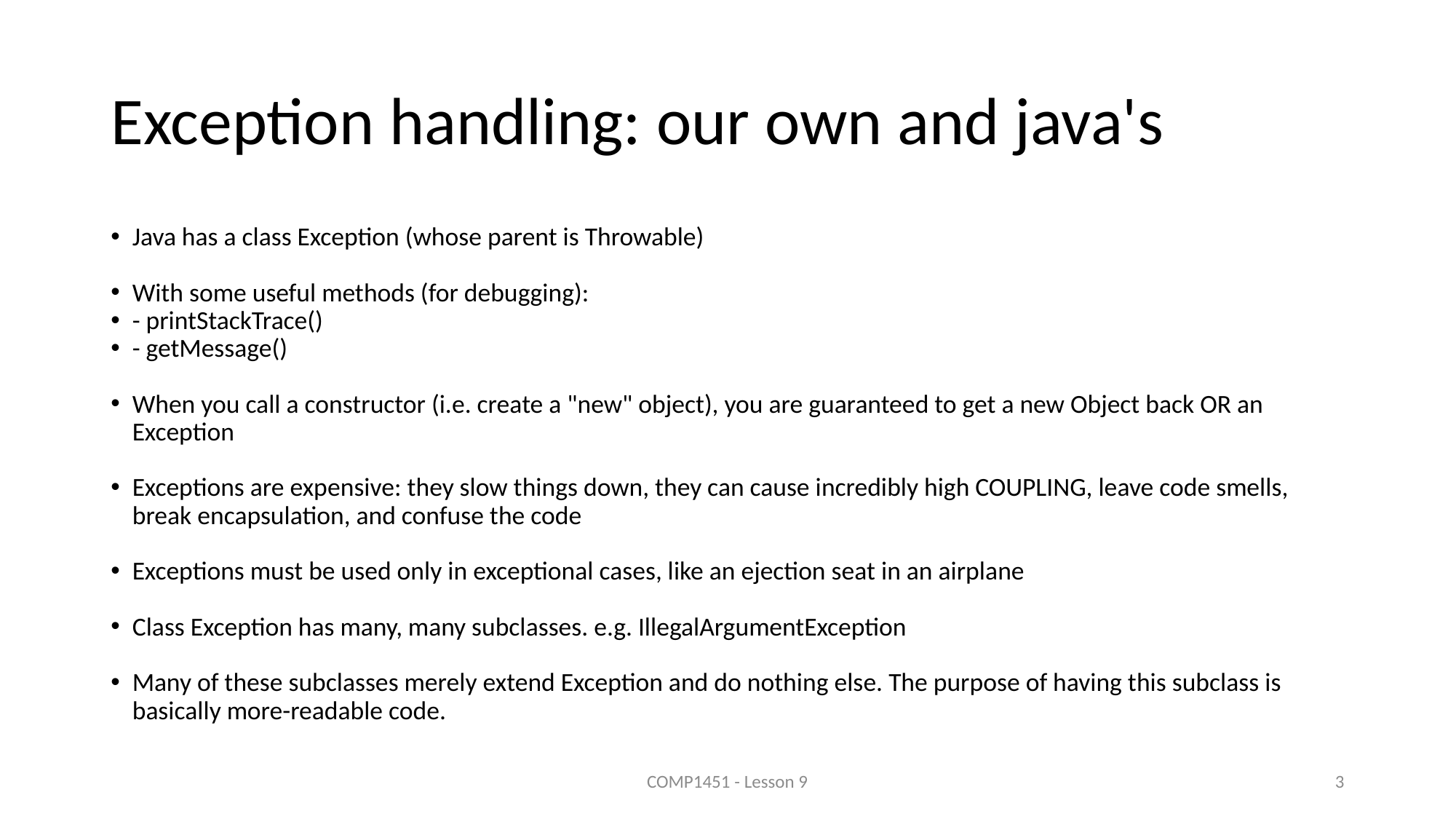

# Exception handling: our own and java's
Java has a class Exception (whose parent is Throwable)

With some useful methods (for debugging):
- printStackTrace()
- getMessage()

When you call a constructor (i.e. create a "new" object), you are guaranteed to get a new Object back OR an Exception

Exceptions are expensive: they slow things down, they can cause incredibly high COUPLING, leave code smells, break encapsulation, and confuse the code

Exceptions must be used only in exceptional cases, like an ejection seat in an airplane

Class Exception has many, many subclasses. e.g. IllegalArgumentException

Many of these subclasses merely extend Exception and do nothing else. The purpose of having this subclass is basically more-readable code.

COMP1451 - Lesson 9
3